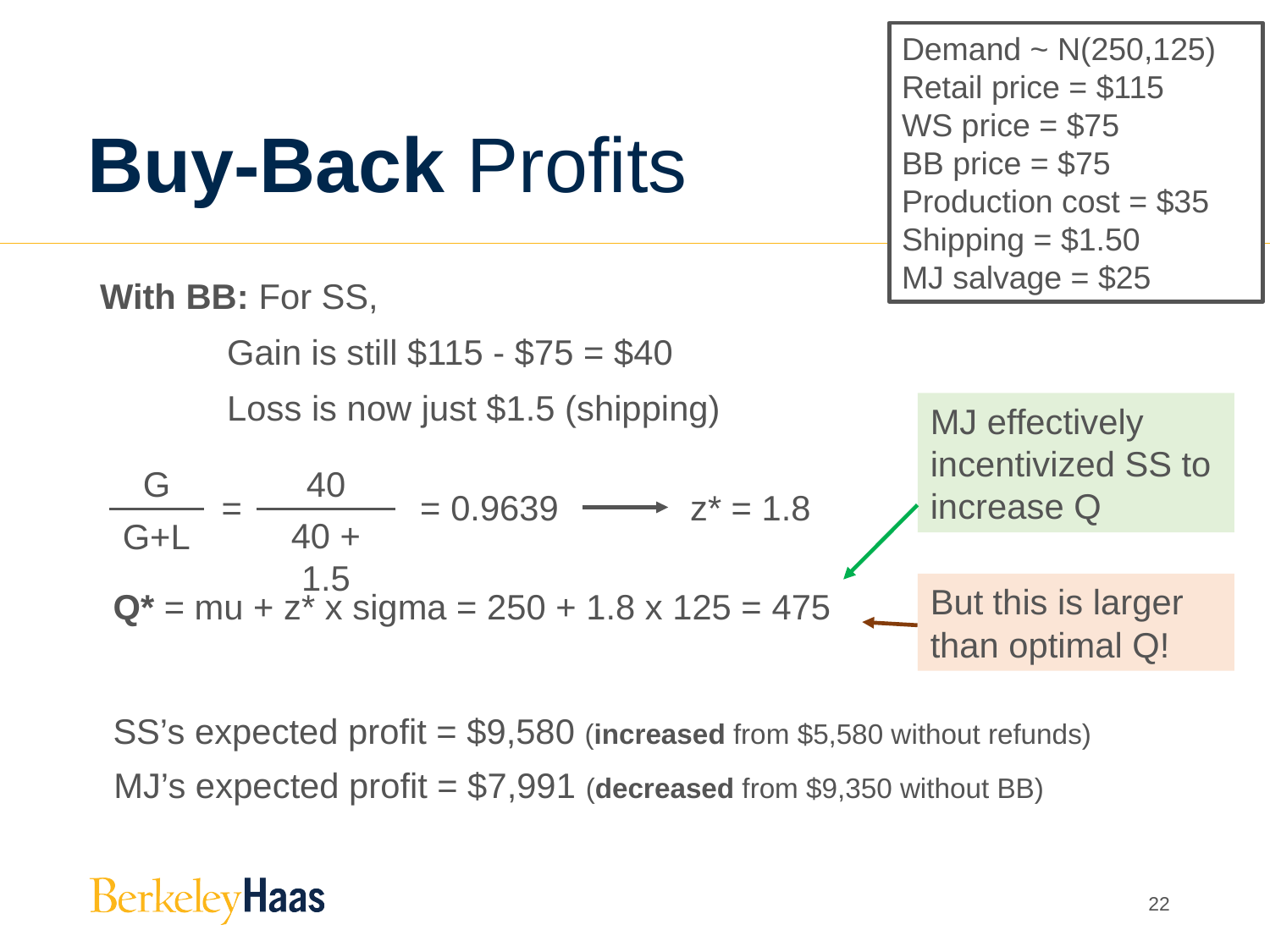

Demand ~ N(250,125)
Retail price = $115
WS price = $75
BB price = $75
Production cost = $35
Shipping = $1.50
MJ salvage = $25
# Buy-Back Profits
With BB: For SS,
	Gain is still $115 - $75 = $40
	Loss is now just $1.5 (shipping)
MJ effectively incentivized SS to increase Q
G
40
=
= 0.9639
z* = 1.8
G+L
40 + 1.5
But this is larger than optimal Q!
Q* = mu + z* x sigma = 250 + 1.8 x 125 = 475
SS’s expected profit = $9,580 (increased from $5,580 without refunds)
MJ’s expected profit = $7,991 (decreased from $9,350 without BB)
22
SS’s expected leftover = 125 x I(1.8) = 227